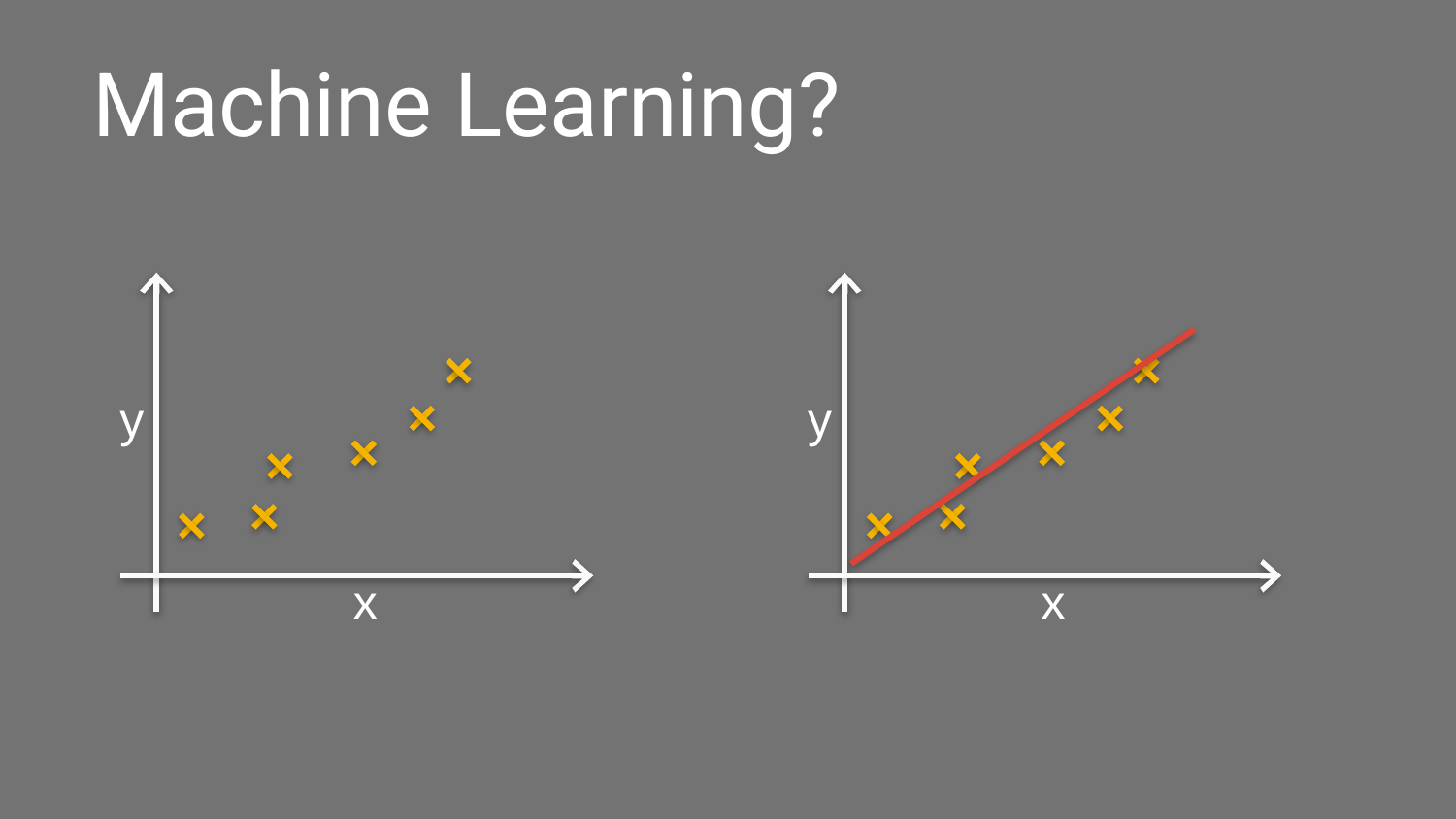

# Machine Learning?
y
y
x
x